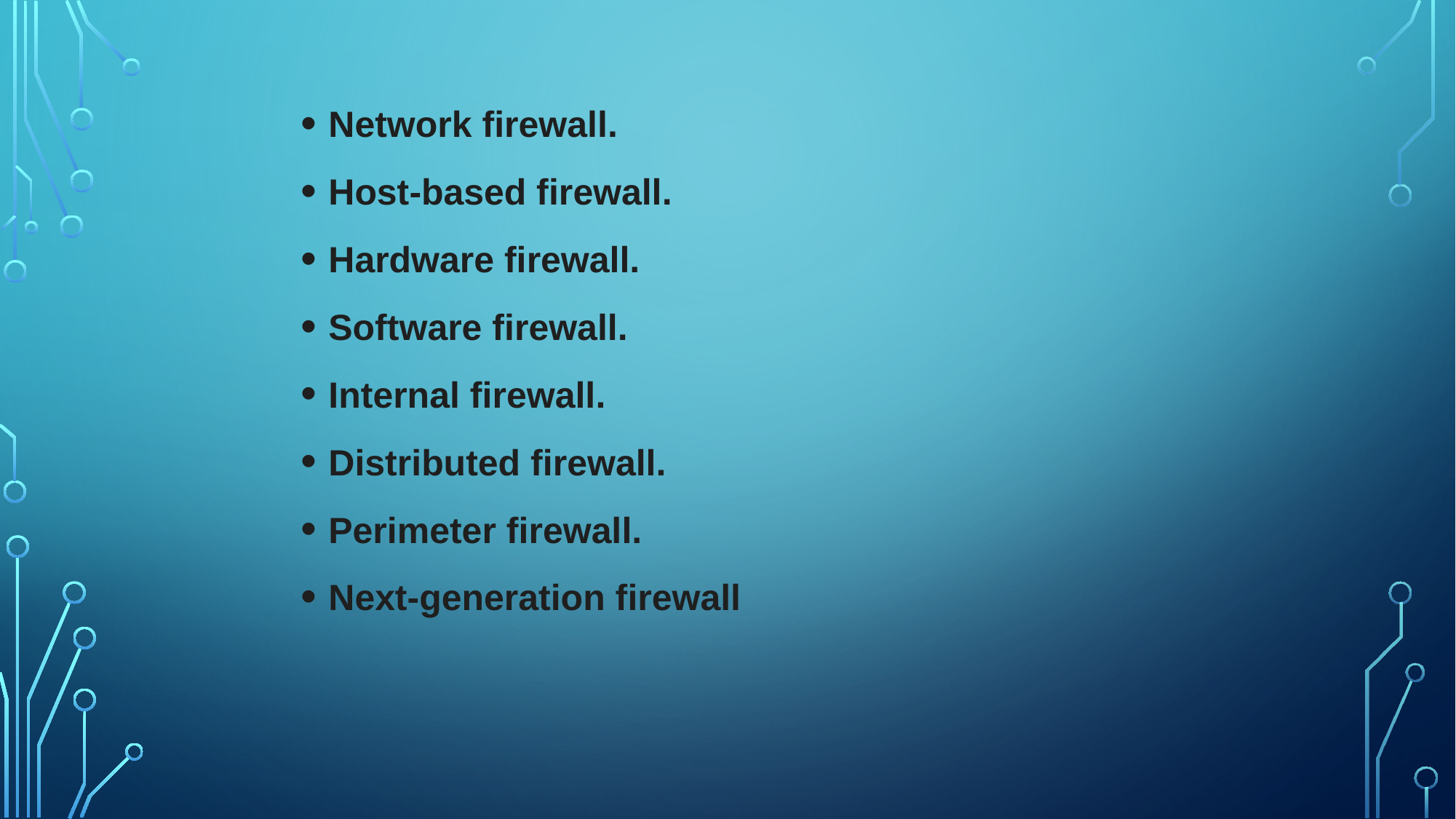

#
Network firewall.
Host-based firewall.
Hardware firewall.
Software firewall.
Internal firewall.
Distributed firewall.
Perimeter firewall.
Next-generation firewall